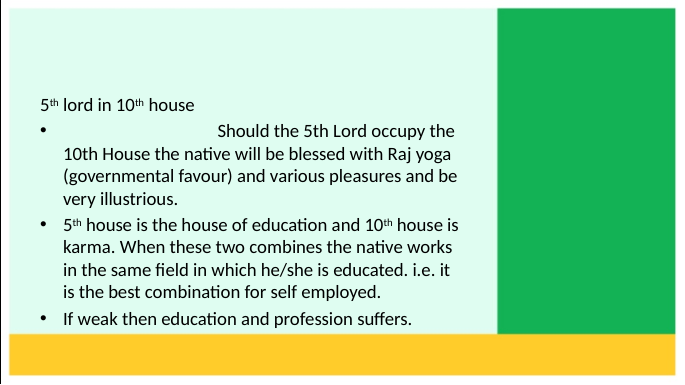

5th lord in 10th house
	 Should the 5th Lord occupy the 10th House the native will be blessed with Raj yoga (governmental favour) and various pleasures and be very illustrious.
5th house is the house of education and 10th house is karma. When these two combines the native works in the same field in which he/she is educated. i.e. it is the best combination for self employed.
If weak then education and profession suffers.